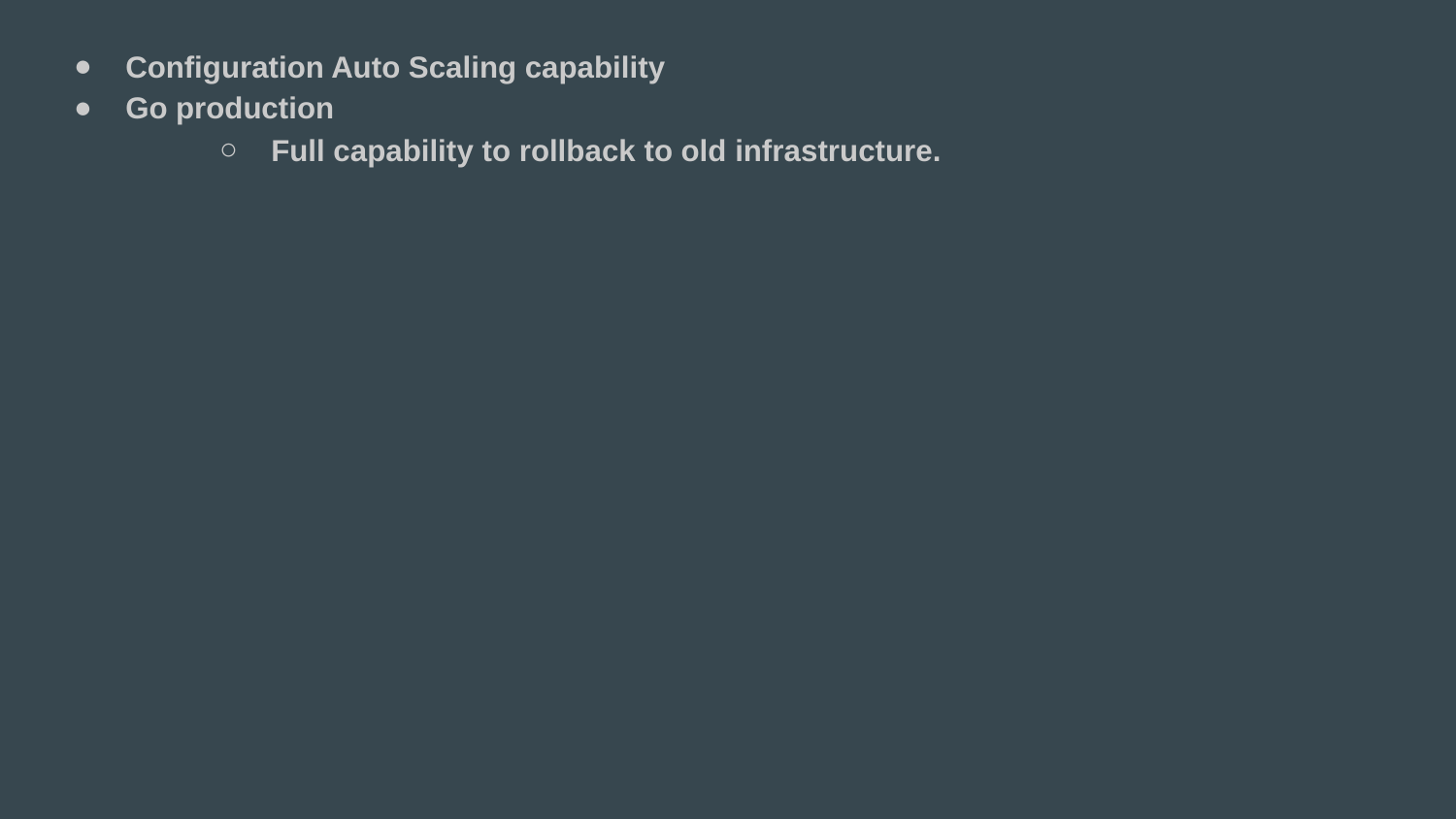

Configuration Auto Scaling capability
Go production
Full capability to rollback to old infrastructure.